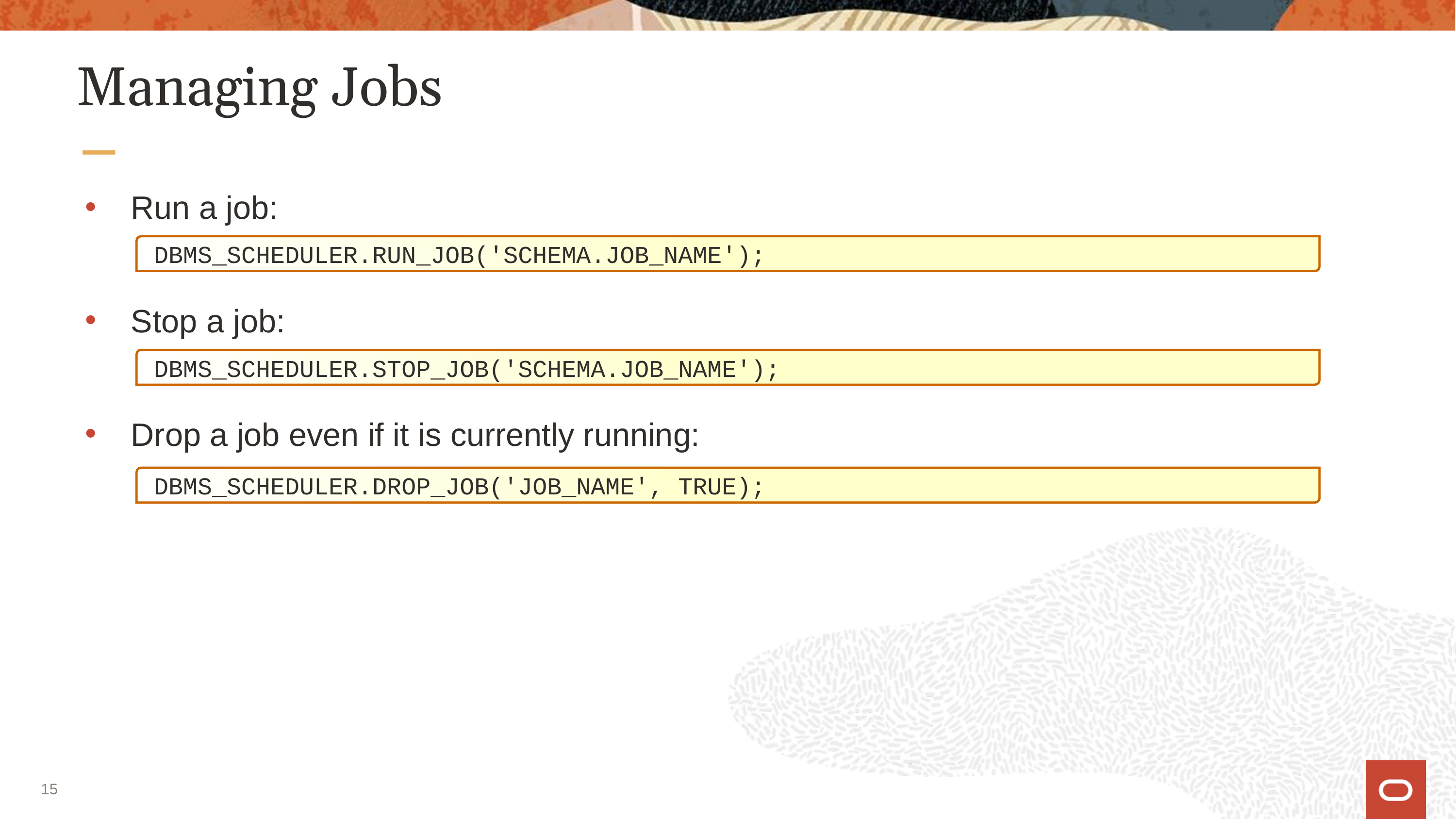

# Managing Jobs
Run a job:
Stop a job:
Drop a job even if it is currently running:

 DBMS_SCHEDULER.RUN_JOB('SCHEMA.JOB_NAME');
 DBMS_SCHEDULER.STOP_JOB('SCHEMA.JOB_NAME');
	 DBMS_SCHEDULER.DROP_JOB('JOB_NAME', TRUE);